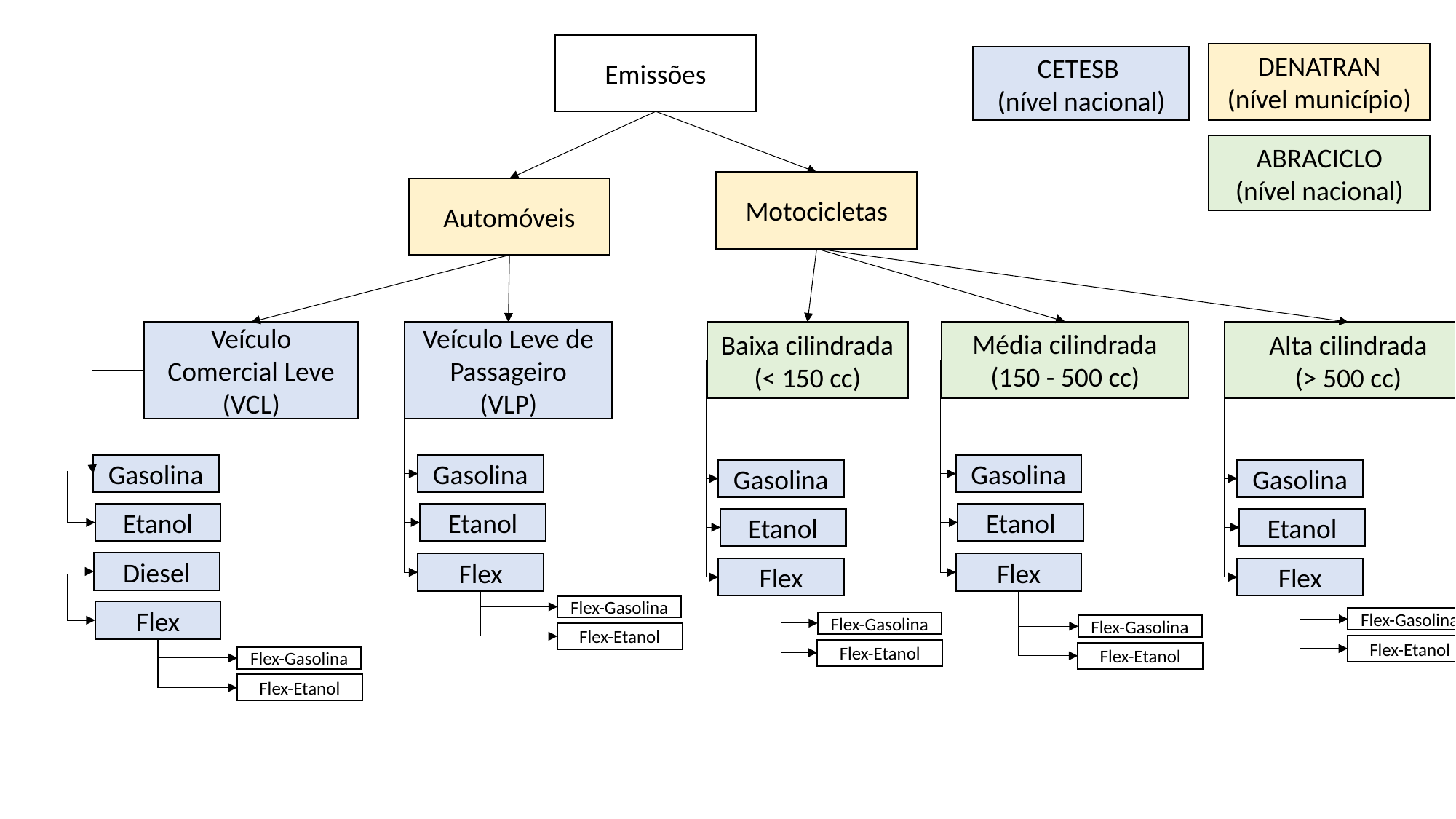

Emissões
DENATRAN
(nível município)
CETESB
(nível nacional)
ABRACICLO
(nível nacional)
Motocicletas
Automóveis
Média cilindrada
(150 - 500 cc)
Veículo Comercial Leve
(VCL)
Veículo Leve de Passageiro
(VLP)
Baixa cilindrada
(< 150 cc)
Alta cilindrada
(> 500 cc)
Gasolina
Gasolina
Gasolina
Gasolina
Gasolina
Etanol
Etanol
Etanol
Etanol
Etanol
Diesel
Flex
Flex
Flex
Flex
Flex-Gasolina
Flex
Flex-Gasolina
Flex-Gasolina
Flex-Gasolina
Flex-Etanol
Flex-Etanol
Flex-Etanol
Flex-Etanol
Flex-Gasolina
Flex-Etanol